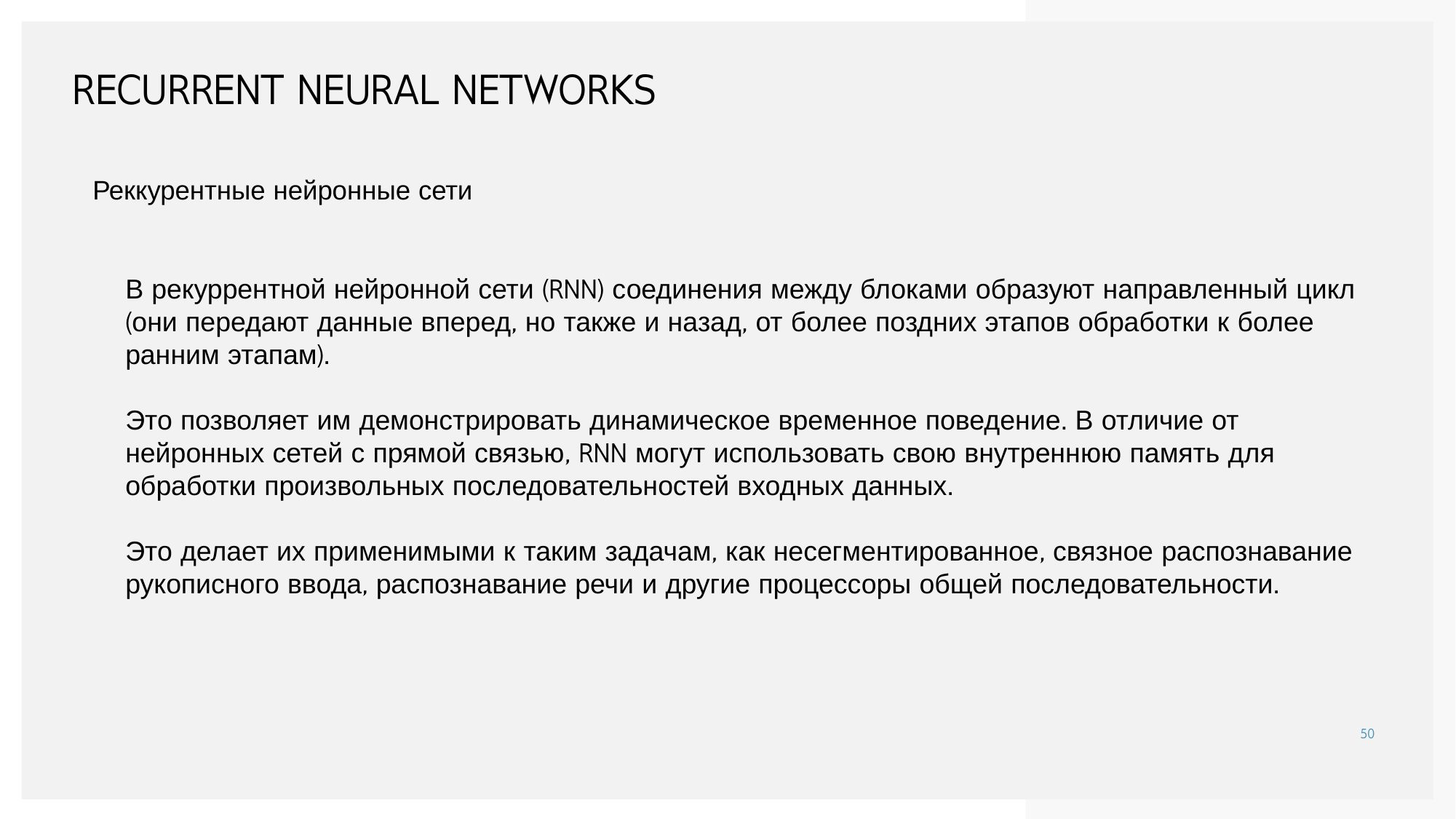

# Recurrent neural networks
Реккурентные нейронные сети
В рекуррентной нейронной сети (RNN) соединения между блоками образуют направленный цикл (они передают данные вперед, но также и назад, от более поздних этапов обработки к более ранним этапам).

Это позволяет им демонстрировать динамическое временное поведение. В отличие от нейронных сетей с прямой связью, RNN могут использовать свою внутреннюю память для обработки произвольных последовательностей входных данных.

Это делает их применимыми к таким задачам, как несегментированное, связное распознавание рукописного ввода, распознавание речи и другие процессоры общей последовательности.
50